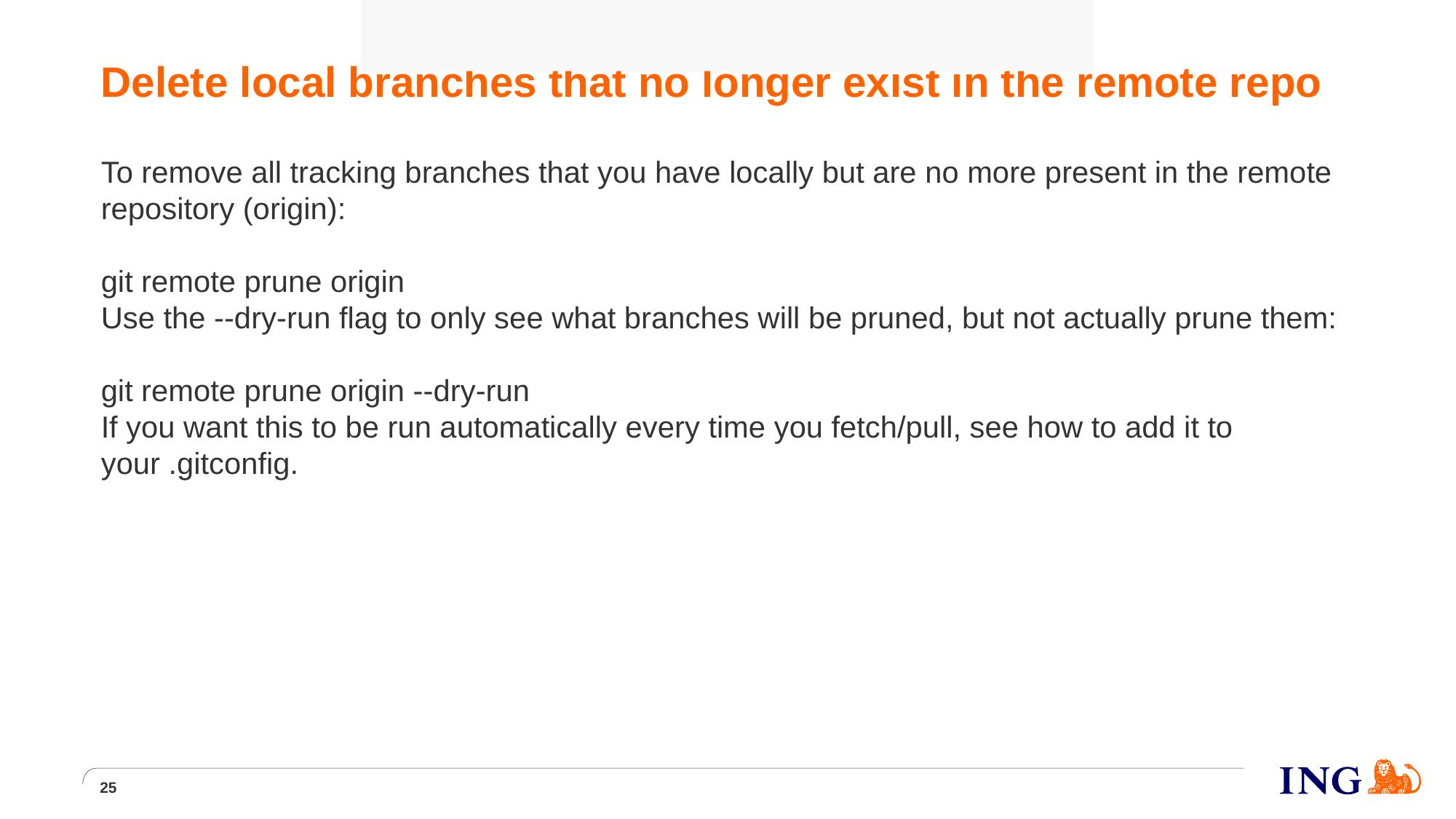

Did you know @ is the same as HEAD? Using it during a rebase is a life saver:
git rebase -i @~2
# Delete local branches that no longer exist in the remote repo
To remove all tracking branches that you have locally but are no more present in the remote repository (origin):

git remote prune origin
Use the --dry-run flag to only see what branches will be pruned, but not actually prune them:

git remote prune origin --dry-run
If you want this to be run automatically every time you fetch/pull, see how to add it to your .gitconfig.
25